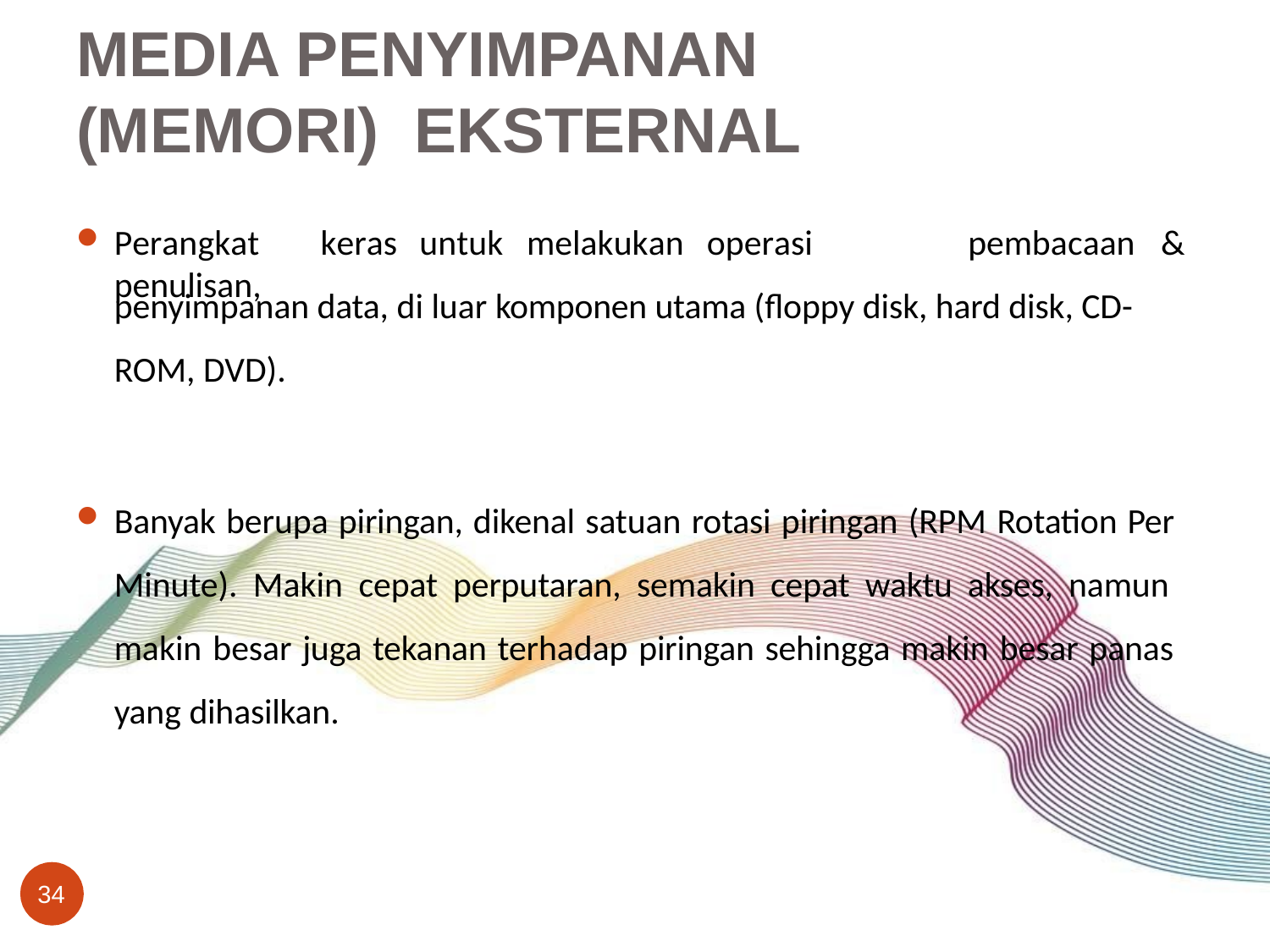

# MEDIA PENYIMPANAN (MEMORI)  EKSTERNAL
Perangkat	keras	untuk	melakukan	operasi	penulisan,
pembacaan	&
penyimpanan data, di luar komponen utama (floppy disk, hard disk, CD-  ROM, DVD).

Banyak berupa piringan, dikenal satuan rotasi piringan (RPM Rotation Per  Minute). Makin cepat perputaran, semakin cepat waktu akses, namun  makin besar juga tekanan terhadap piringan sehingga makin besar panas  yang dihasilkan.

34